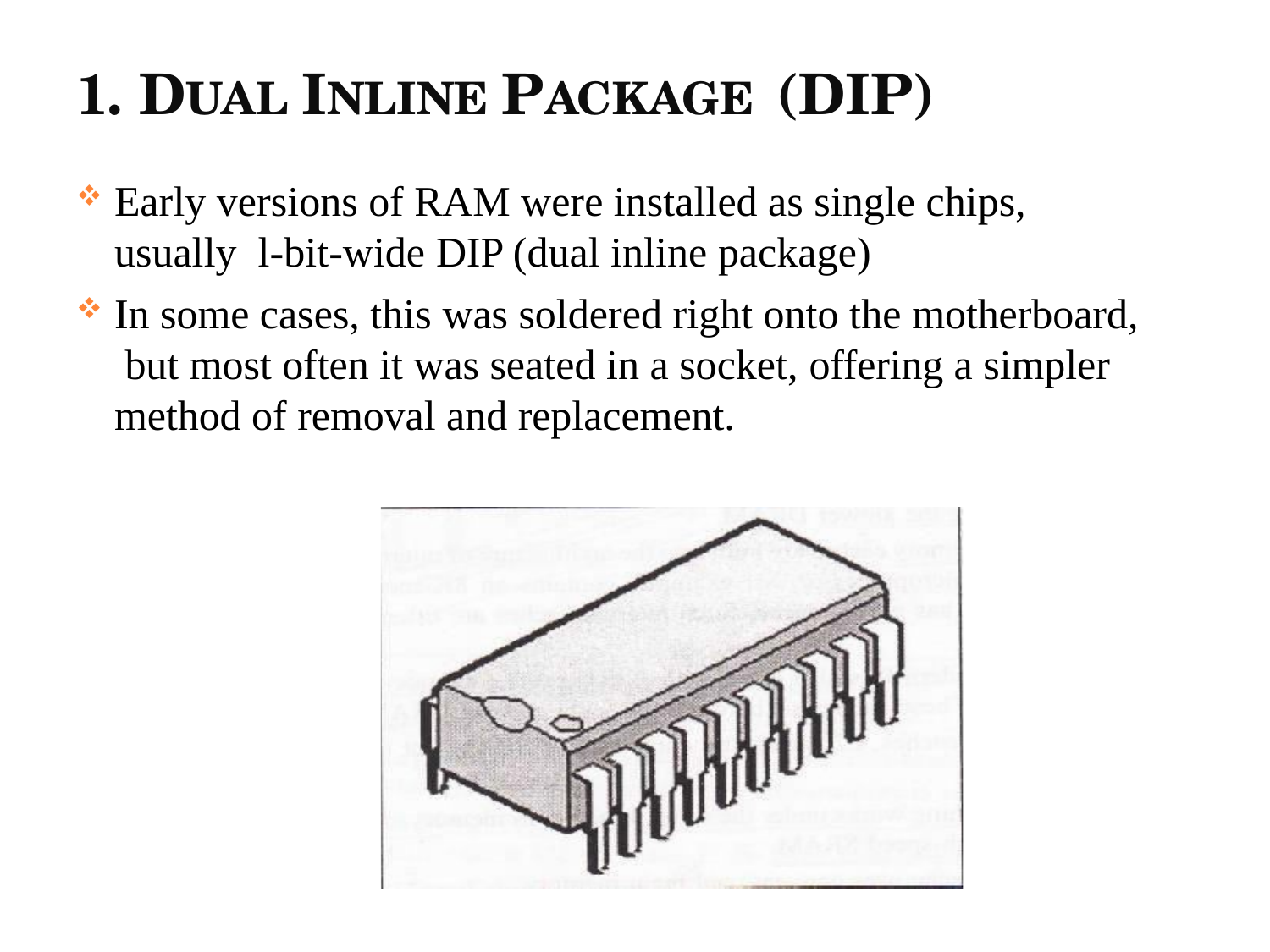

# 1. DUAL INLINE PACKAGE (DIP)
Early versions of RAM were installed as single chips, usually  l-bit-wide DIP (dual inline package)
In some cases, this was soldered right onto the motherboard,  but most often it was seated in a socket, offering a simpler  method of removal and replacement.

70